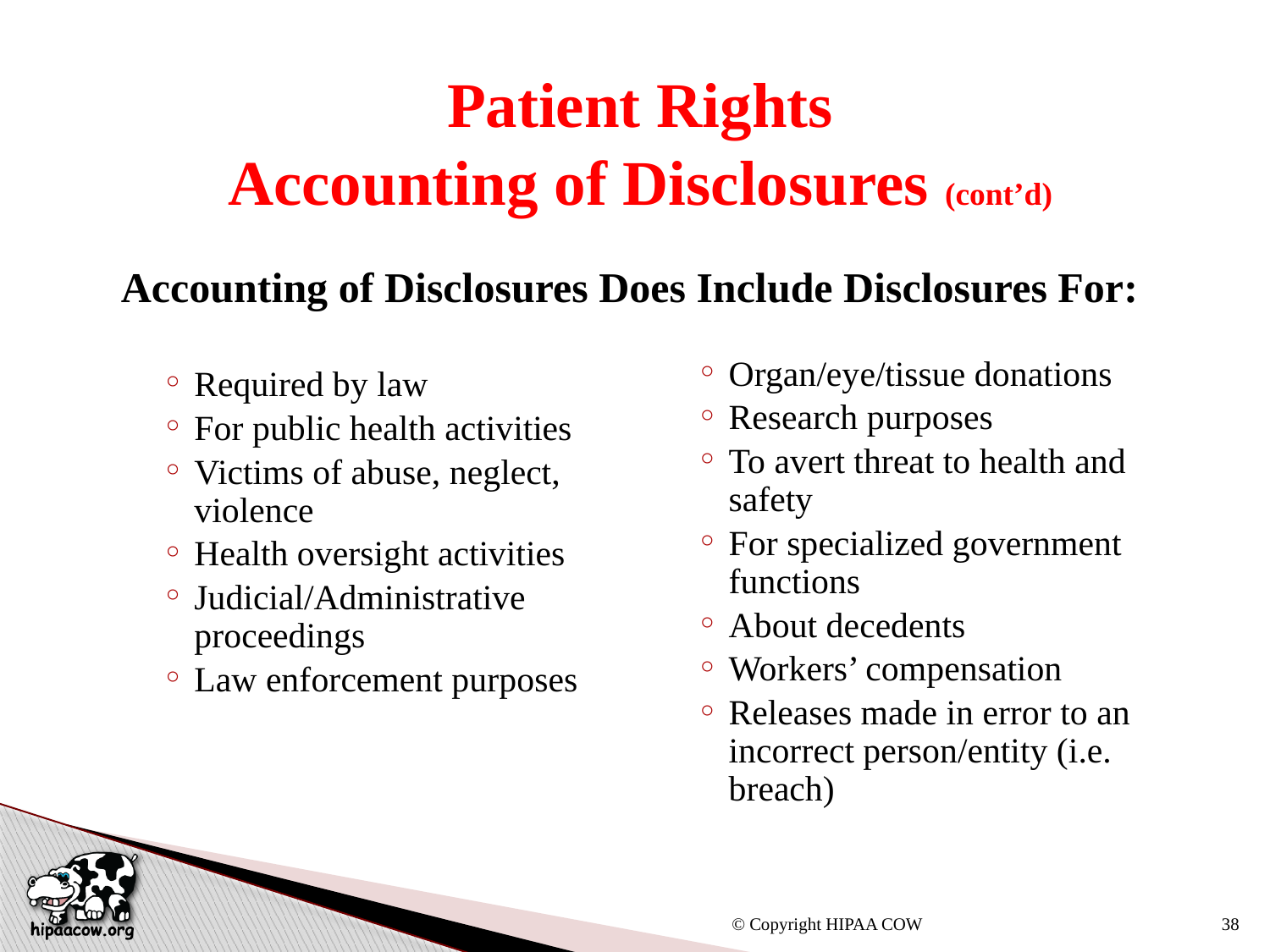

# Patient Rights Accounting of Disclosures (cont’d)
Accounting of Disclosures Does Include Disclosures For:
Organ/eye/tissue donations
Research purposes
To avert threat to health and safety
For specialized government functions
About decedents
Workers’ compensation
Releases made in error to an incorrect person/entity (i.e. breach)
Required by law
For public health activities
Victims of abuse, neglect, violence
Health oversight activities
Judicial/Administrative proceedings
Law enforcement purposes

© Copyright HIPAA COW
38